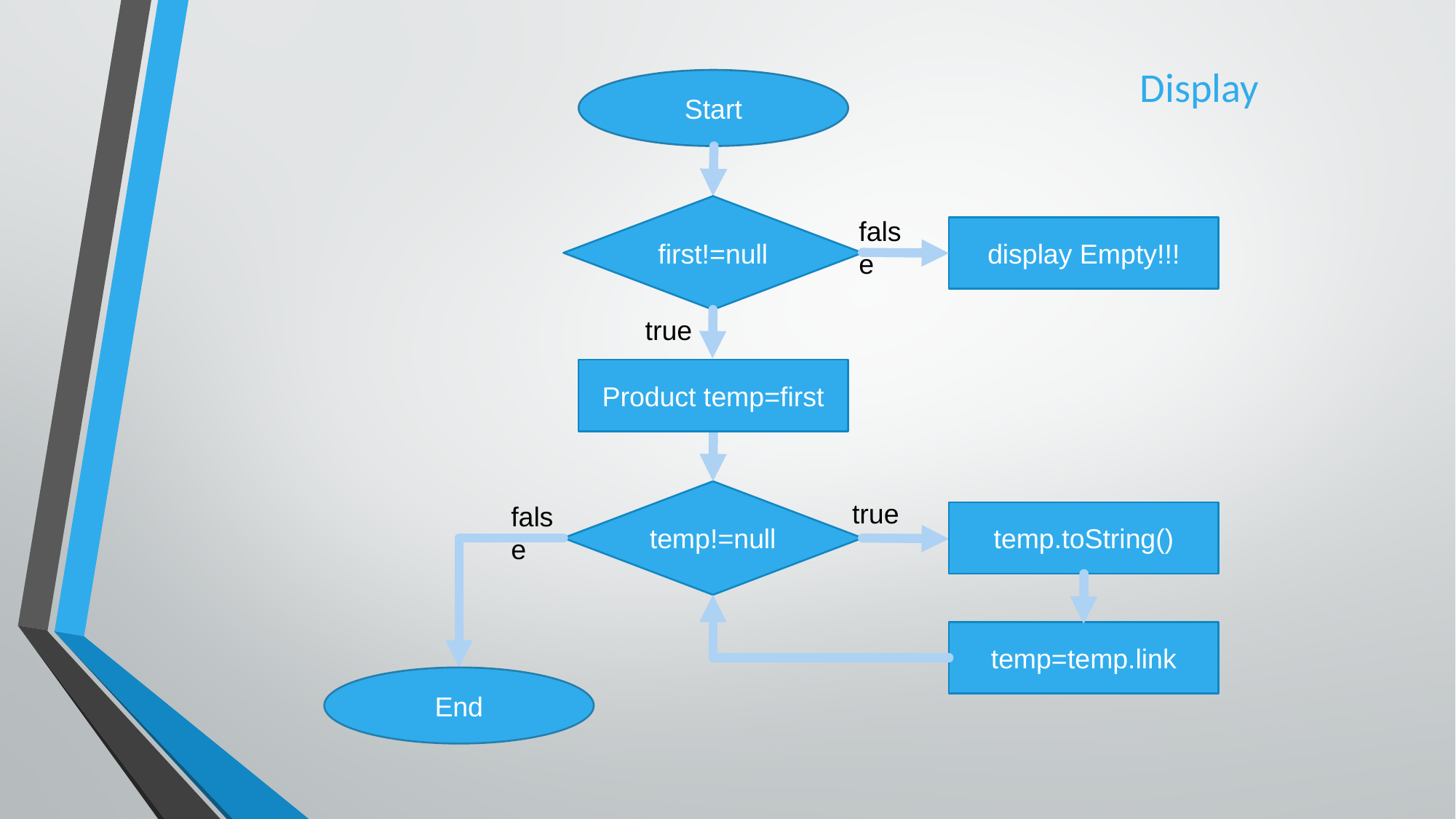

Display
Start
first!=null
false
display Empty!!!
true
Product temp=first
temp!=null
true
false
temp.toString()
temp=temp.link
End